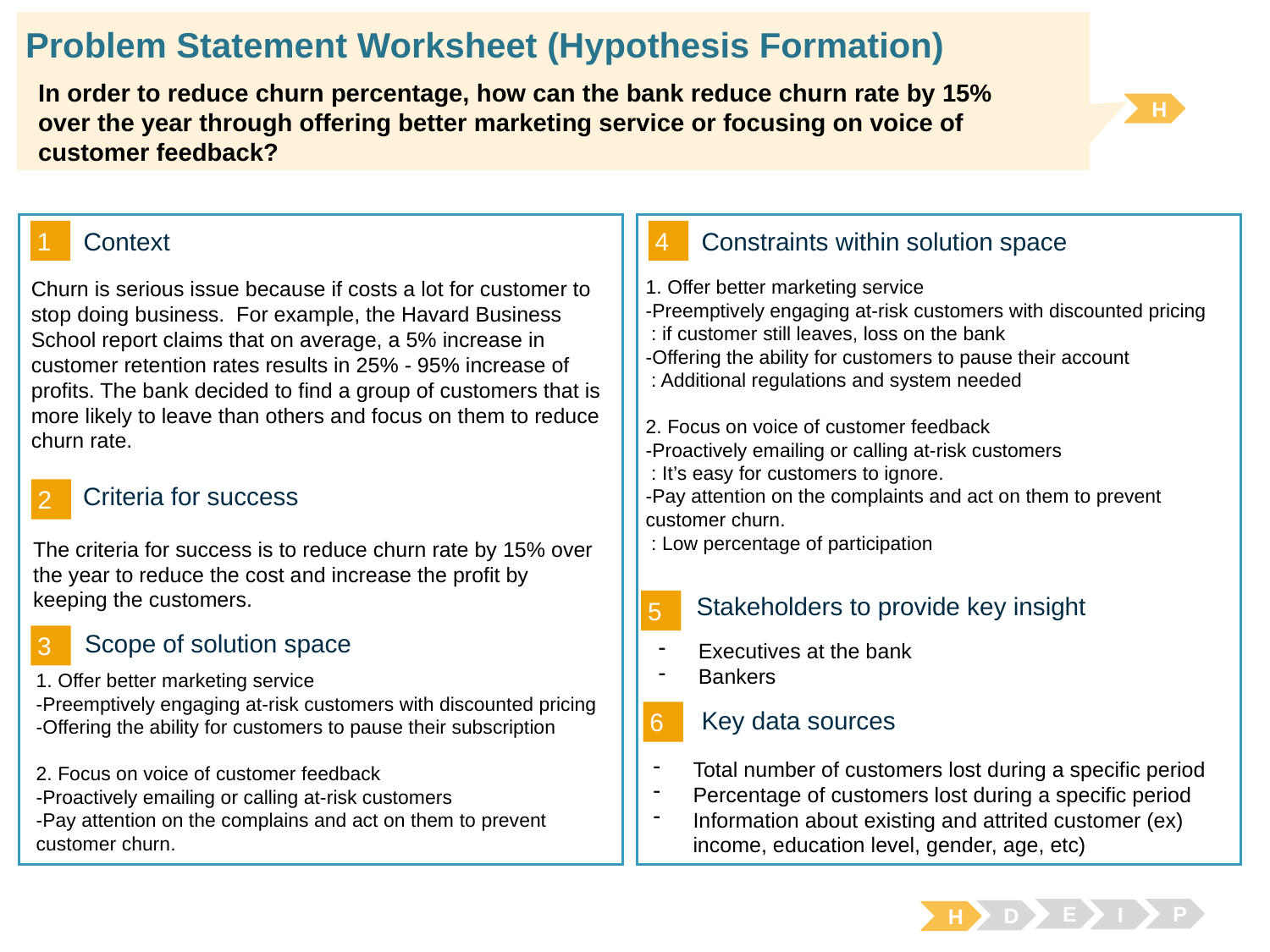

# Problem Statement Worksheet (Hypothesis Formation)
In order to reduce churn percentage, how can the bank reduce churn rate by 15% over the year through offering better marketing service or focusing on voice of customer feedback?
H

1
4
Context
Constraints within solution space
1. Offer better marketing service
-Preemptively engaging at-risk customers with discounted pricing
 : if customer still leaves, loss on the bank
-Offering the ability for customers to pause their account
 : Additional regulations and system needed

2. Focus on voice of customer feedback
-Proactively emailing or calling at-risk customers
 : It’s easy for customers to ignore.
-Pay attention on the complaints and act on them to prevent customer churn.
 : Low percentage of participation
Churn is serious issue because if costs a lot for customer to stop doing business.  For example, the Havard Business School report claims that on average, a 5% increase in customer retention rates results in 25% - 95% increase of profits. The bank decided to find a group of customers that is more likely to leave than others and focus on them to reduce churn rate.
2
Criteria for success
The criteria for success is to reduce churn rate by 15% over the year to reduce the cost and increase the profit by keeping the customers.
Stakeholders to provide key insight
5
3
Scope of solution space
Executives at the bank
Bankers
1. Offer better marketing service
-Preemptively engaging at-risk customers with discounted pricing
-Offering the ability for customers to pause their subscription

2. Focus on voice of customer feedback
-Proactively emailing or calling at-risk customers
-Pay attention on the complains and act on them to prevent customer churn.
6
Key data sources
Total number of customers lost during a specific period
Percentage of customers lost during a specific period
Information about existing and attrited customer (ex) income, education level, gender, age, etc)

E
P
I
D
H